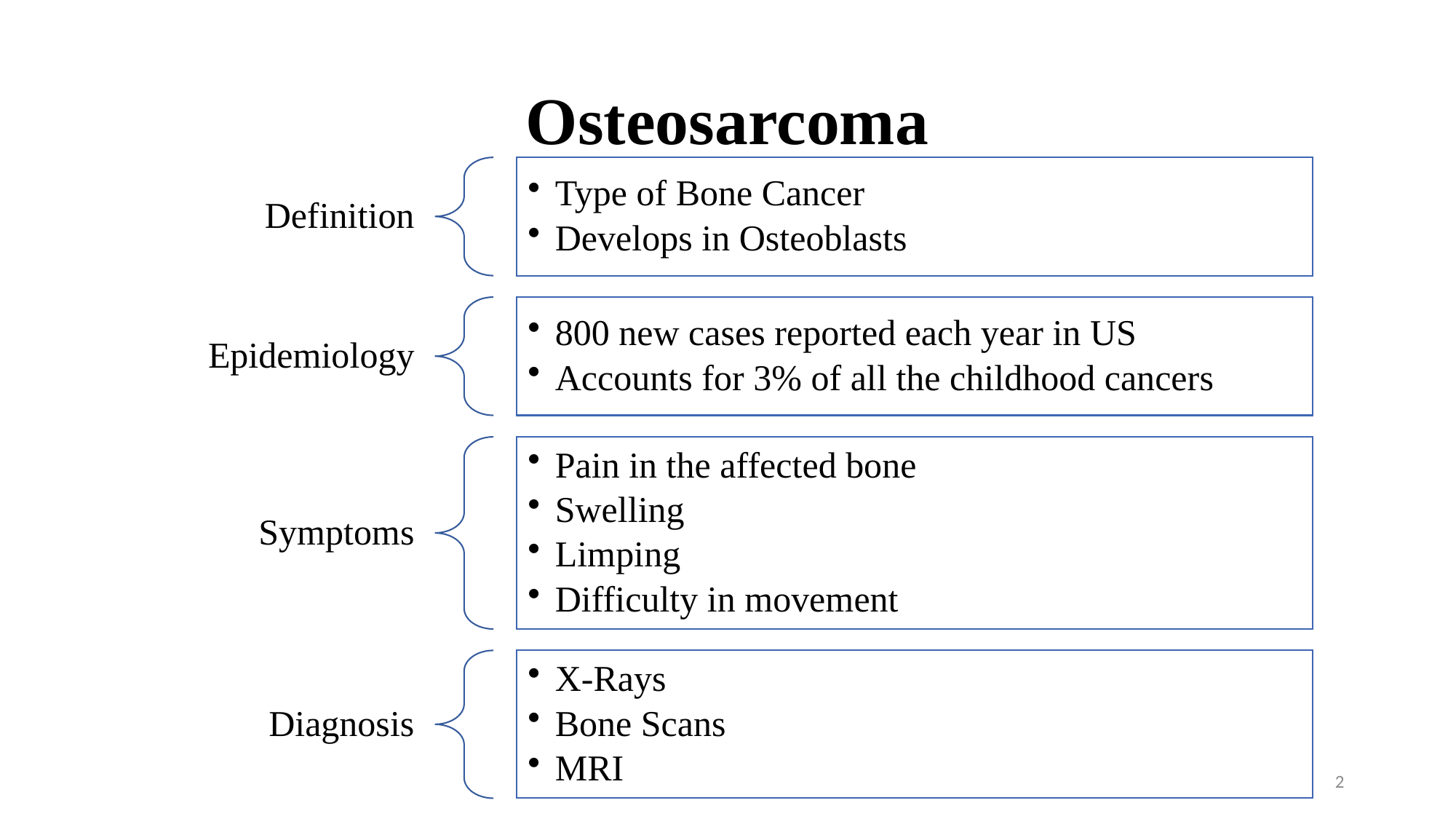

# Osteosarcoma
Definition
Type of Bone Cancer
Develops in Osteoblasts
Epidemiology
800 new cases reported each year in US
Accounts for 3% of all the childhood cancers
Symptoms
Pain in the affected bone
Swelling
Limping
Difficulty in movement
 Diagnosis
X-Rays
Bone Scans
MRI

2